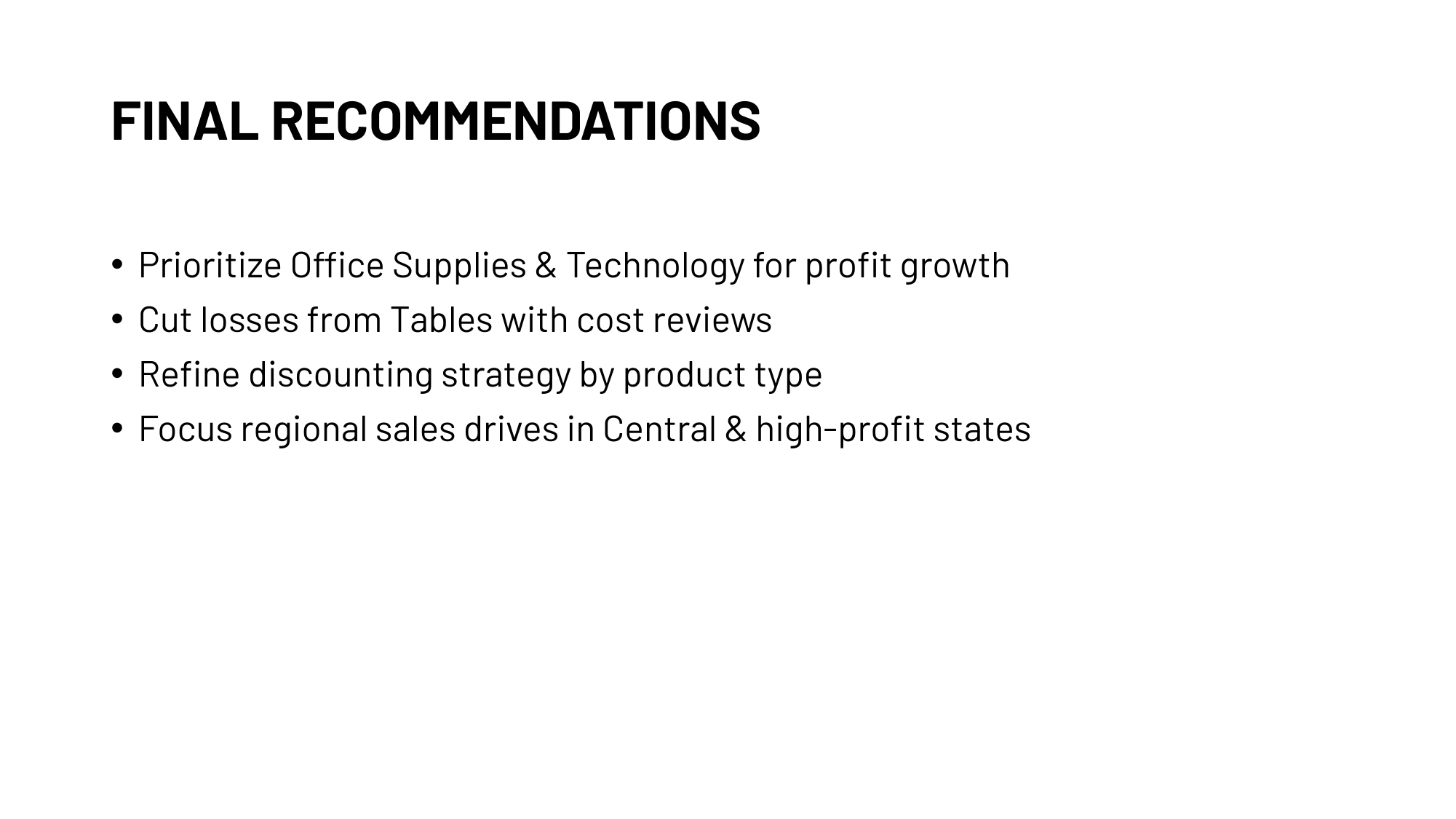

# FINAL RECOMMENDATIONS
Prioritize Office Supplies & Technology for profit growth
Cut losses from Tables with cost reviews
Refine discounting strategy by product type
Focus regional sales drives in Central & high-profit states